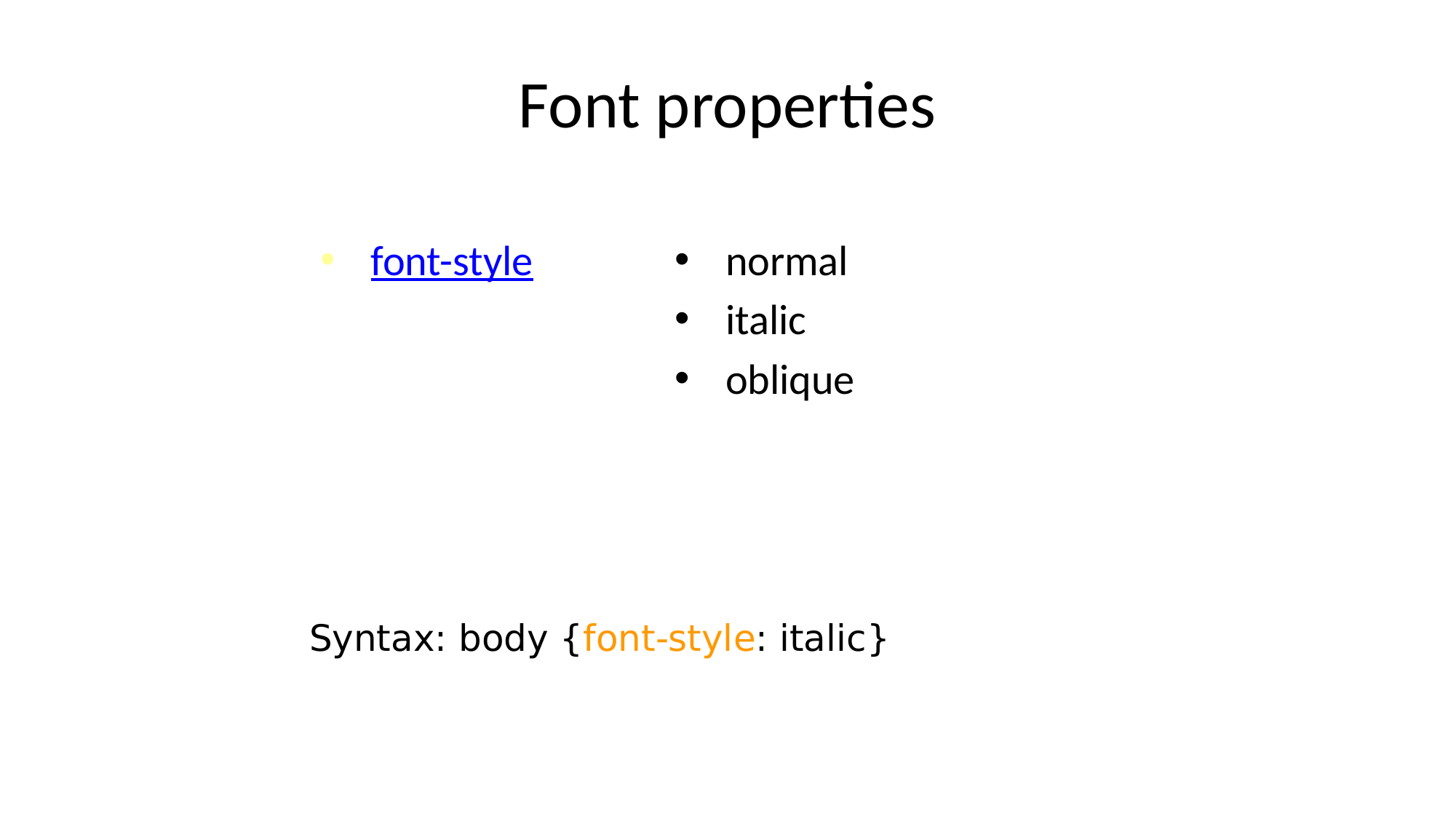

# Font properties
 font-style
 normal
 italic
 oblique
Syntax: body {font-style: italic}